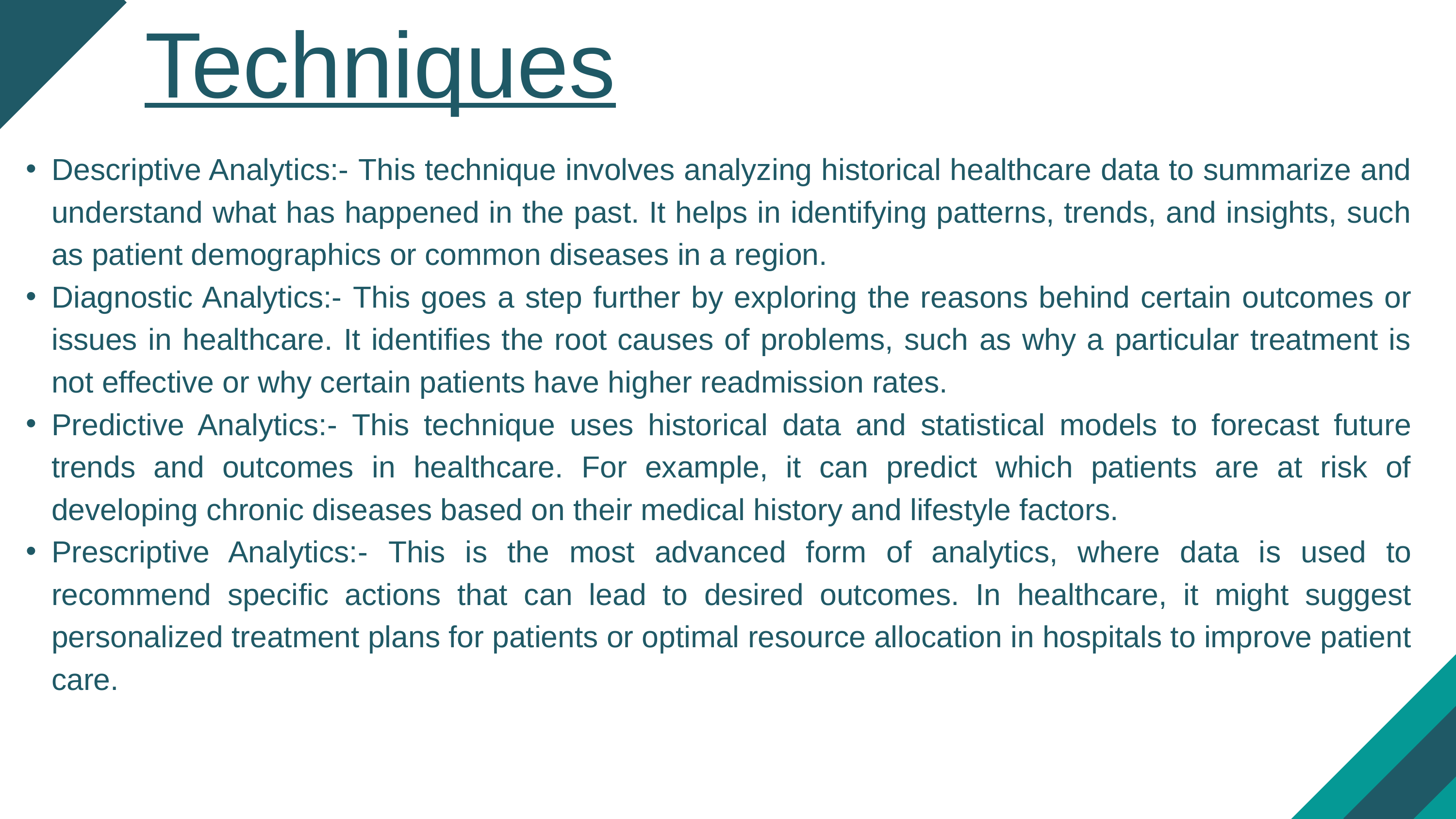

Techniques
Descriptive Analytics:- This technique involves analyzing historical healthcare data to summarize and understand what has happened in the past. It helps in identifying patterns, trends, and insights, such as patient demographics or common diseases in a region.
Diagnostic Analytics:- This goes a step further by exploring the reasons behind certain outcomes or issues in healthcare. It identifies the root causes of problems, such as why a particular treatment is not effective or why certain patients have higher readmission rates.
Predictive Analytics:- This technique uses historical data and statistical models to forecast future trends and outcomes in healthcare. For example, it can predict which patients are at risk of developing chronic diseases based on their medical history and lifestyle factors.
Prescriptive Analytics:- This is the most advanced form of analytics, where data is used to recommend specific actions that can lead to desired outcomes. In healthcare, it might suggest personalized treatment plans for patients or optimal resource allocation in hospitals to improve patient care.